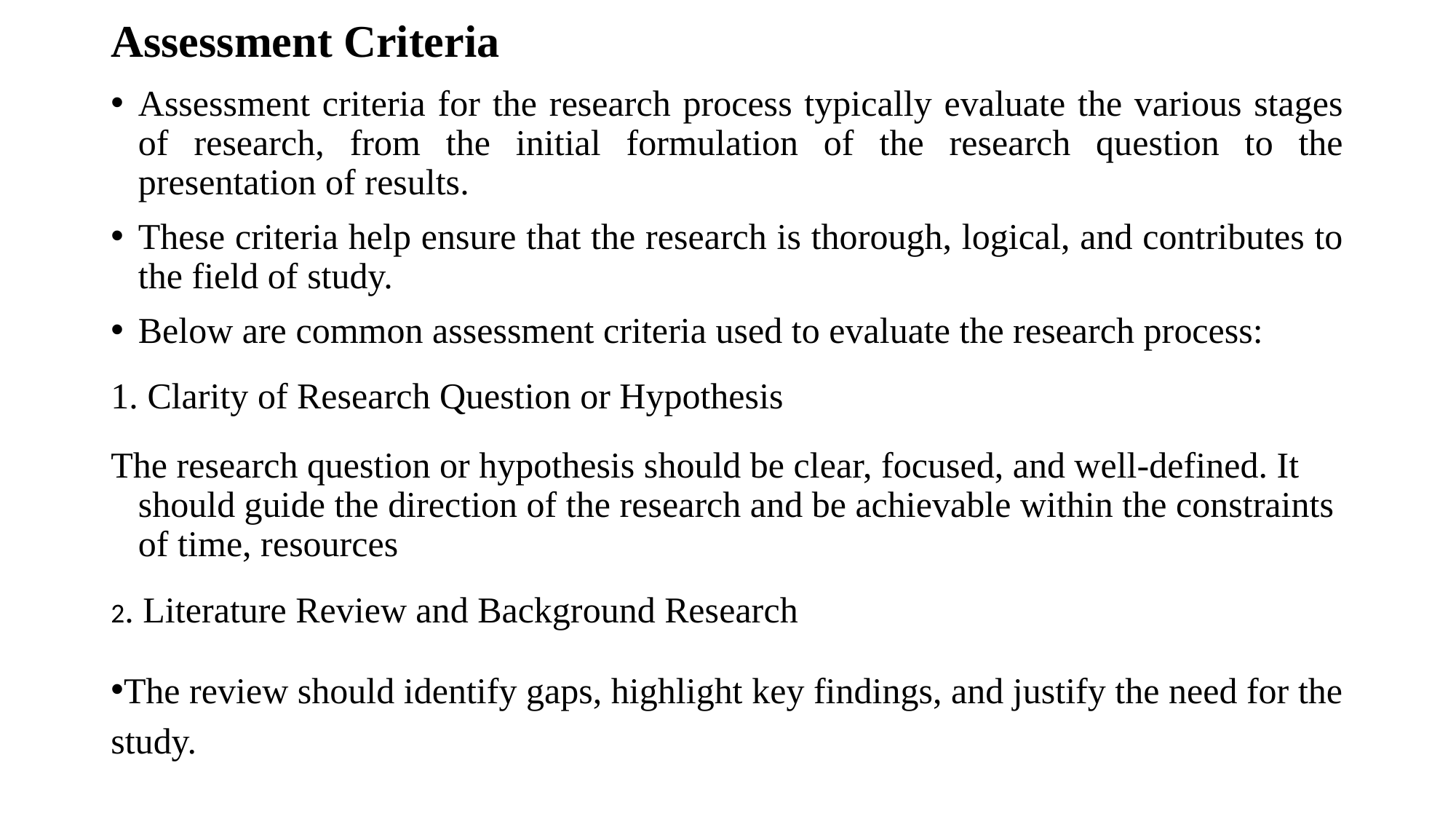

# Assessment Criteria
Assessment criteria for the research process typically evaluate the various stages of research, from the initial formulation of the research question to the presentation of results.
These criteria help ensure that the research is thorough, logical, and contributes to the field of study.
Below are common assessment criteria used to evaluate the research process:
1. Clarity of Research Question or Hypothesis
The research question or hypothesis should be clear, focused, and well-defined. It should guide the direction of the research and be achievable within the constraints of time, resources
2. Literature Review and Background Research
The review should identify gaps, highlight key findings, and justify the need for the study.